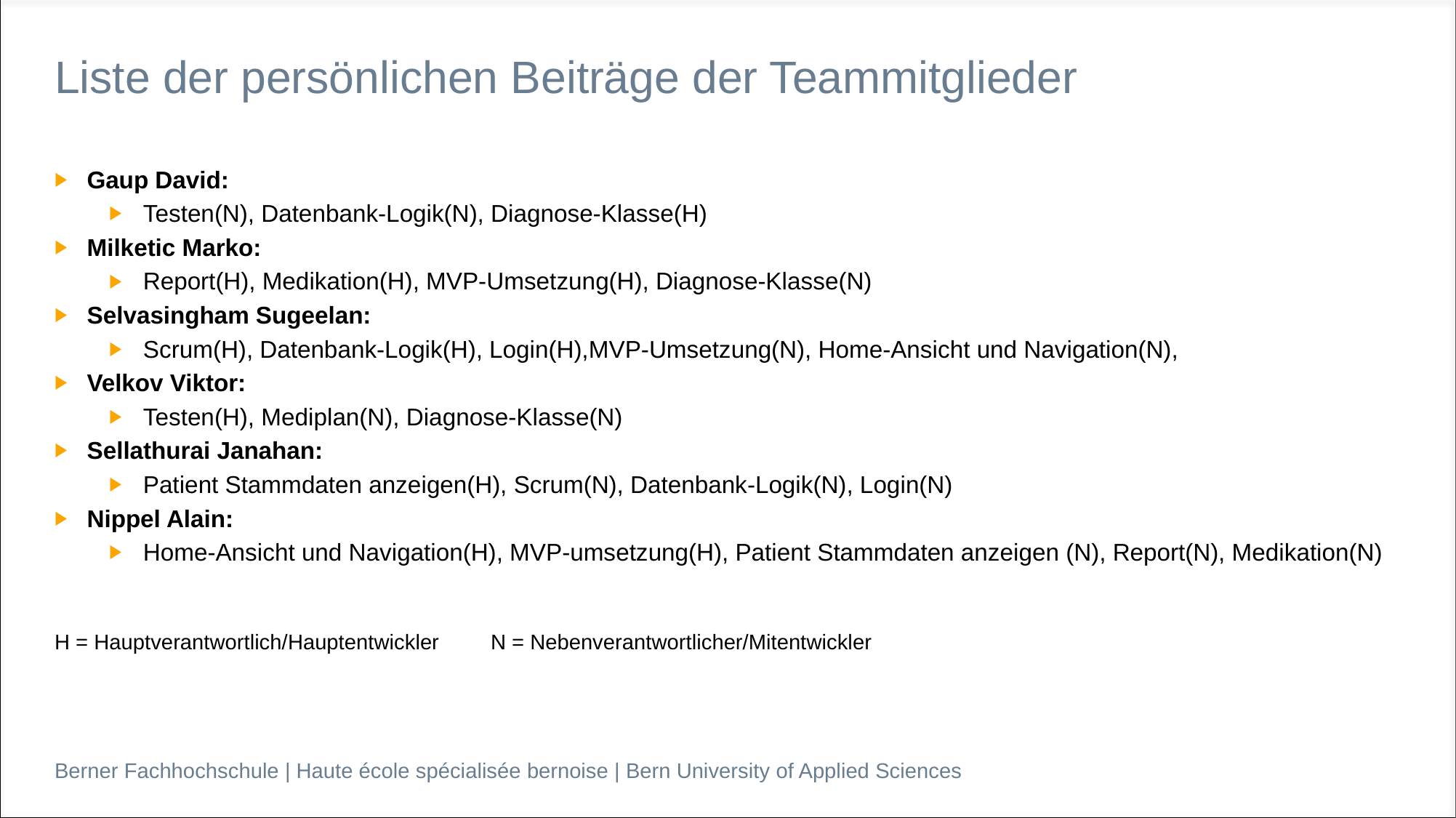

# Liste der persönlichen Beiträge der Teammitglieder
Gaup David:
Testen(N), Datenbank-Logik(N), Diagnose-Klasse(H)
Milketic Marko:
Report(H), Medikation(H), MVP-Umsetzung(H), Diagnose-Klasse(N)
Selvasingham Sugeelan:
Scrum(H), Datenbank-Logik(H), Login(H),MVP-Umsetzung(N), Home-Ansicht und Navigation(N),
Velkov Viktor:
Testen(H), Mediplan(N), Diagnose-Klasse(N)
Sellathurai Janahan:
Patient Stammdaten anzeigen(H), Scrum(N), Datenbank-Logik(N), Login(N)
Nippel Alain:
Home-Ansicht und Navigation(H), MVP-umsetzung(H), Patient Stammdaten anzeigen (N), Report(N), Medikation(N)
H = Hauptverantwortlich/Hauptentwickler 	N = Nebenverantwortlicher/Mitentwickler